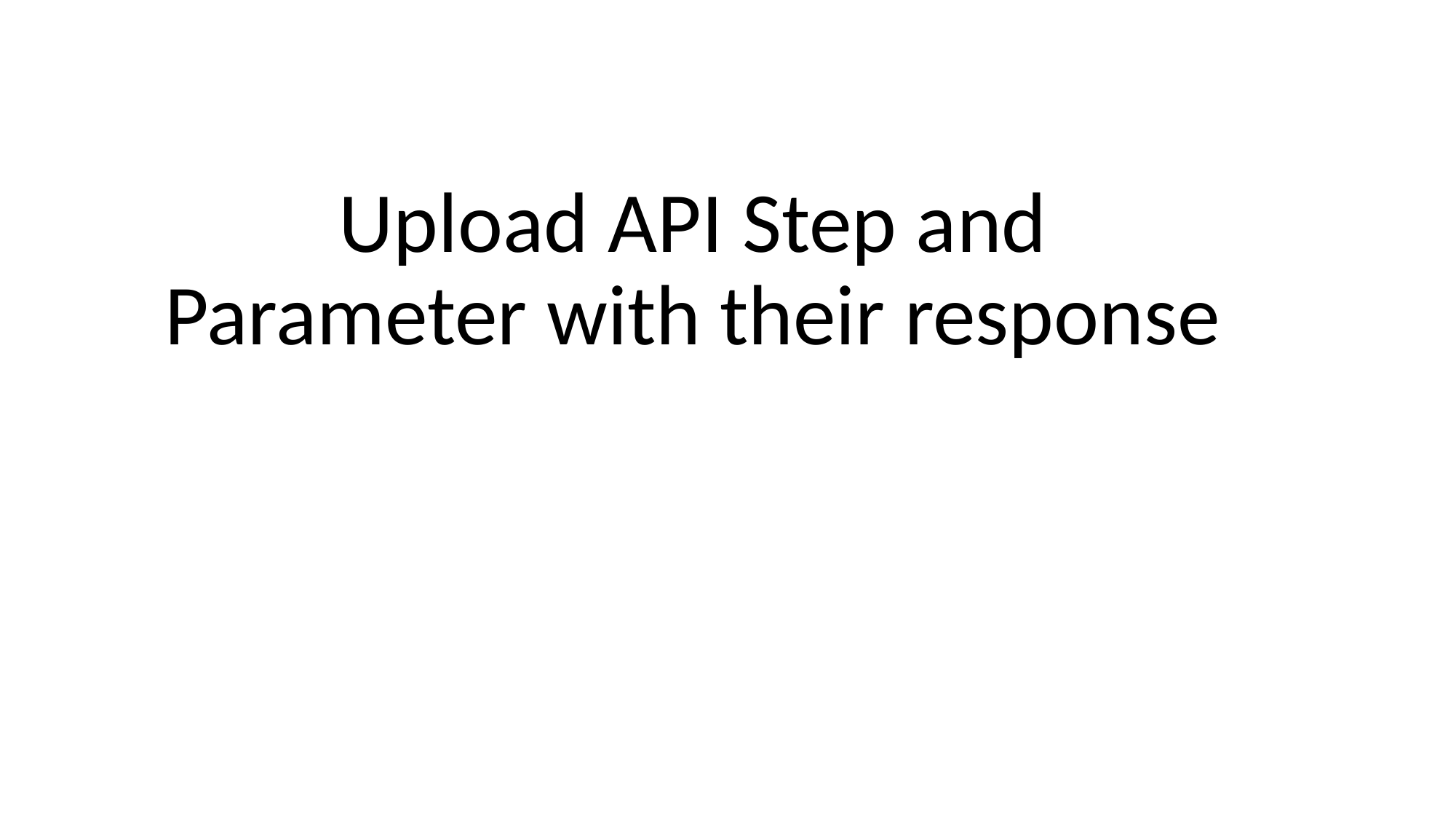

# Upload API Step and Parameter with their response